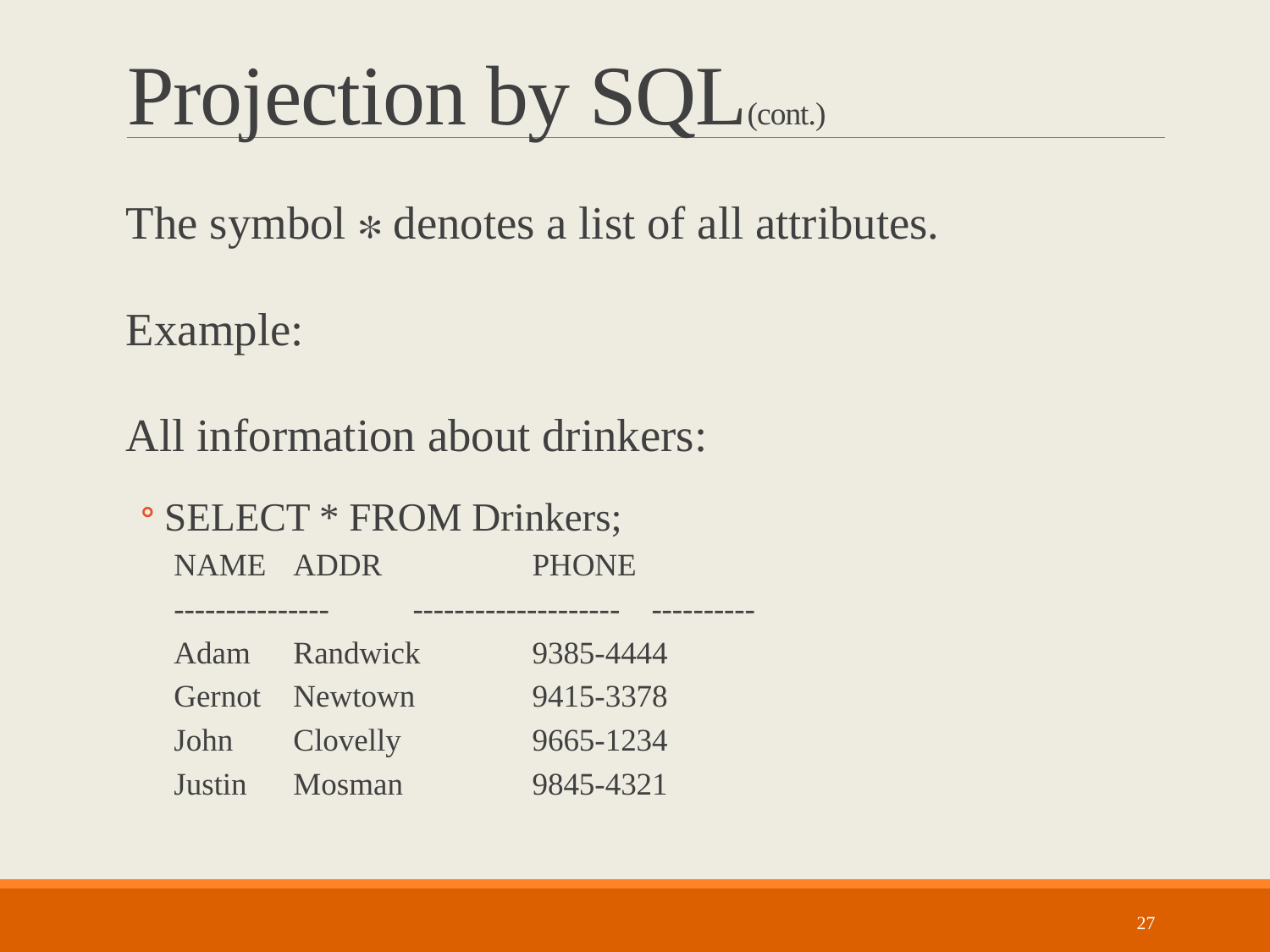

# Projection by SQL(cont.)
The symbol ∗ denotes a list of all attributes.
Example:
All information about drinkers:
SELECT * FROM Drinkers;
NAME 	ADDR 		PHONE
--------------- 	-------------------- 	----------
Adam 	Randwick 	9385-4444
Gernot 	Newtown 	9415-3378
John 	Clovelly 		9665-1234
Justin 	Mosman 		9845-4321
27